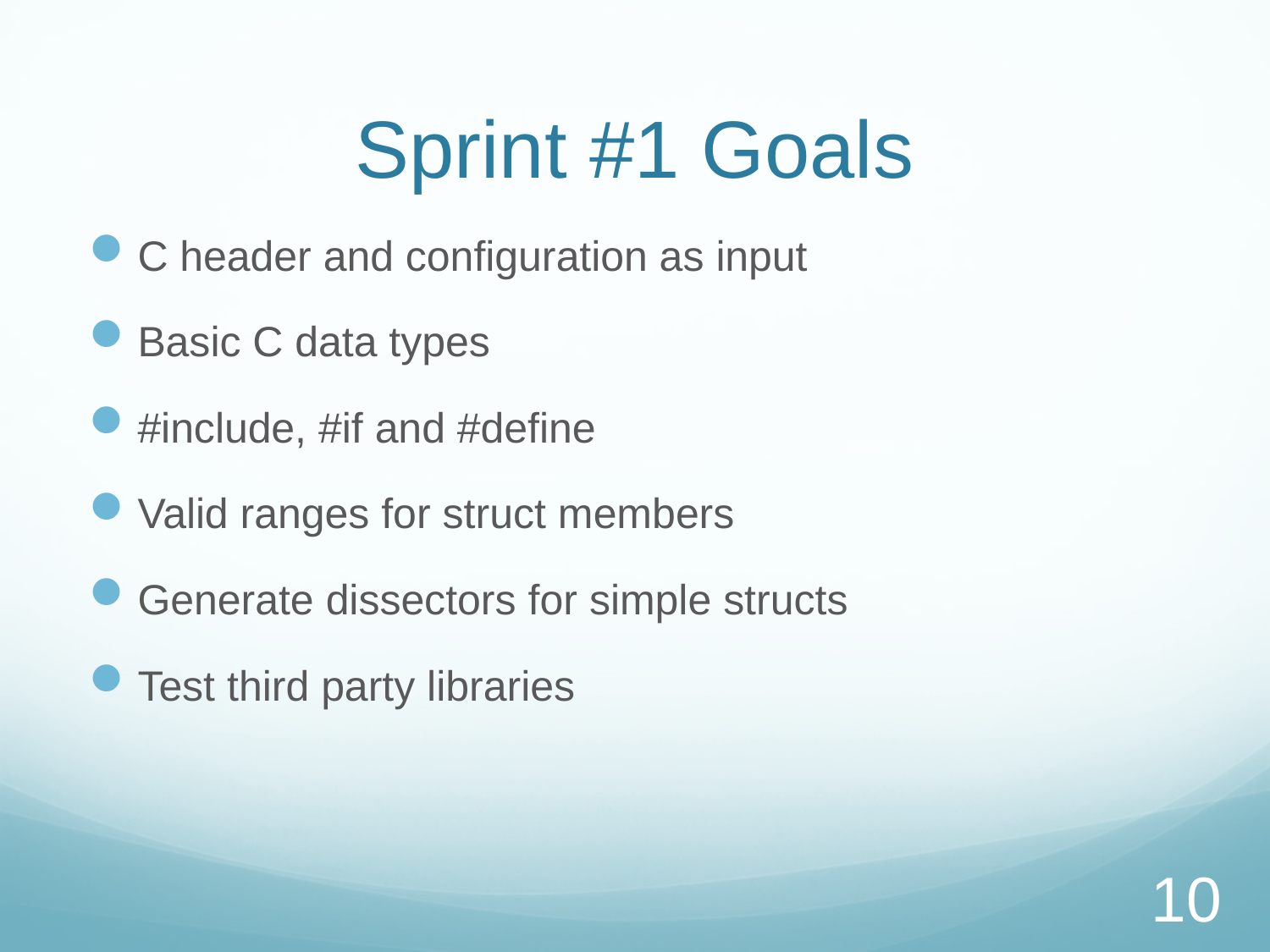

# Sprint #1 Goals
C header and configuration as input
Basic C data types
#include, #if and #define
Valid ranges for struct members
Generate dissectors for simple structs
Test third party libraries
10